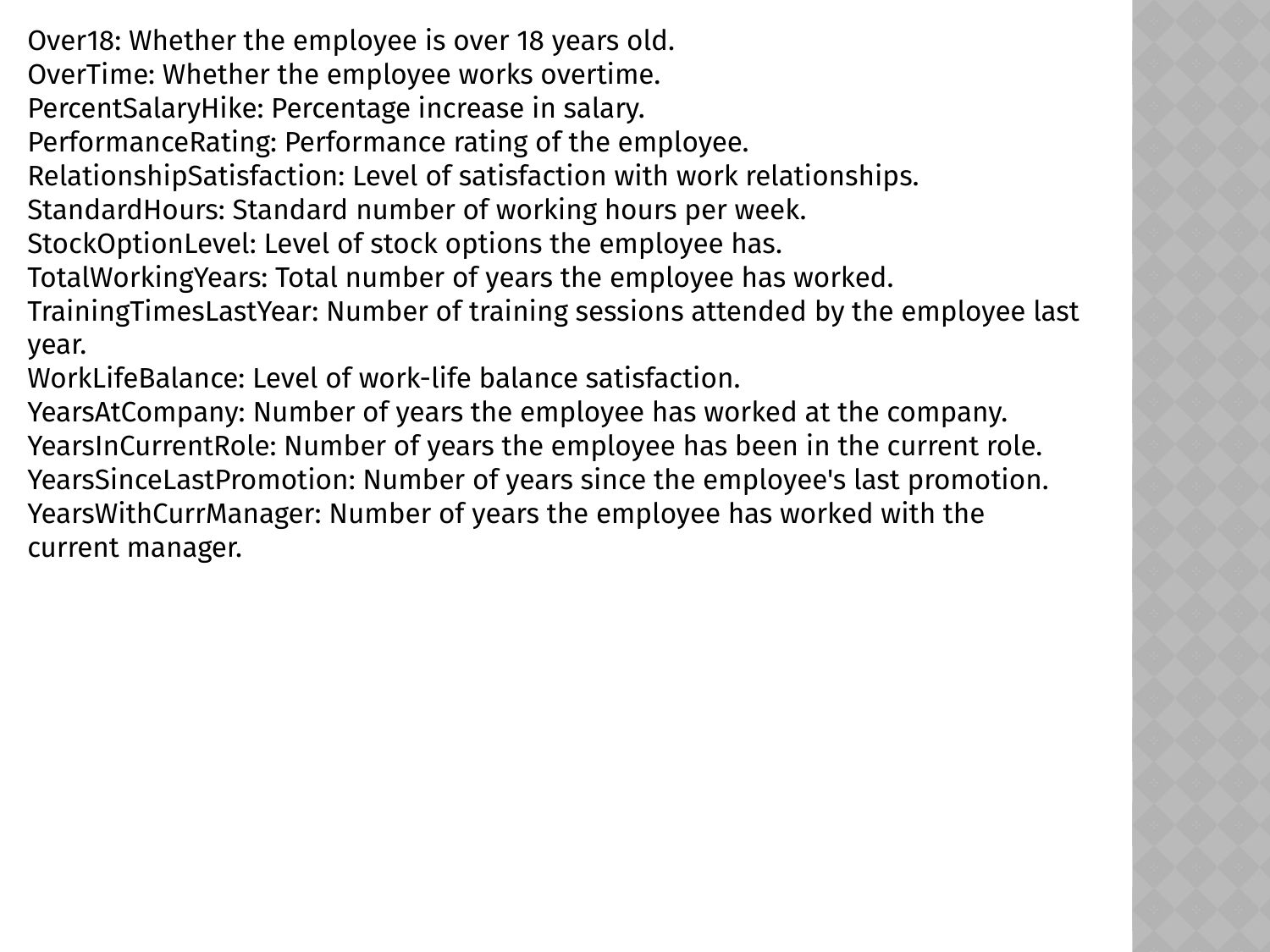

Over18: Whether the employee is over 18 years old.
OverTime: Whether the employee works overtime.
PercentSalaryHike: Percentage increase in salary.
PerformanceRating: Performance rating of the employee.
RelationshipSatisfaction: Level of satisfaction with work relationships.
StandardHours: Standard number of working hours per week.
StockOptionLevel: Level of stock options the employee has.
TotalWorkingYears: Total number of years the employee has worked.
TrainingTimesLastYear: Number of training sessions attended by the employee last year.
WorkLifeBalance: Level of work-life balance satisfaction.
YearsAtCompany: Number of years the employee has worked at the company.
YearsInCurrentRole: Number of years the employee has been in the current role.
YearsSinceLastPromotion: Number of years since the employee's last promotion.
YearsWithCurrManager: Number of years the employee has worked with the current manager.